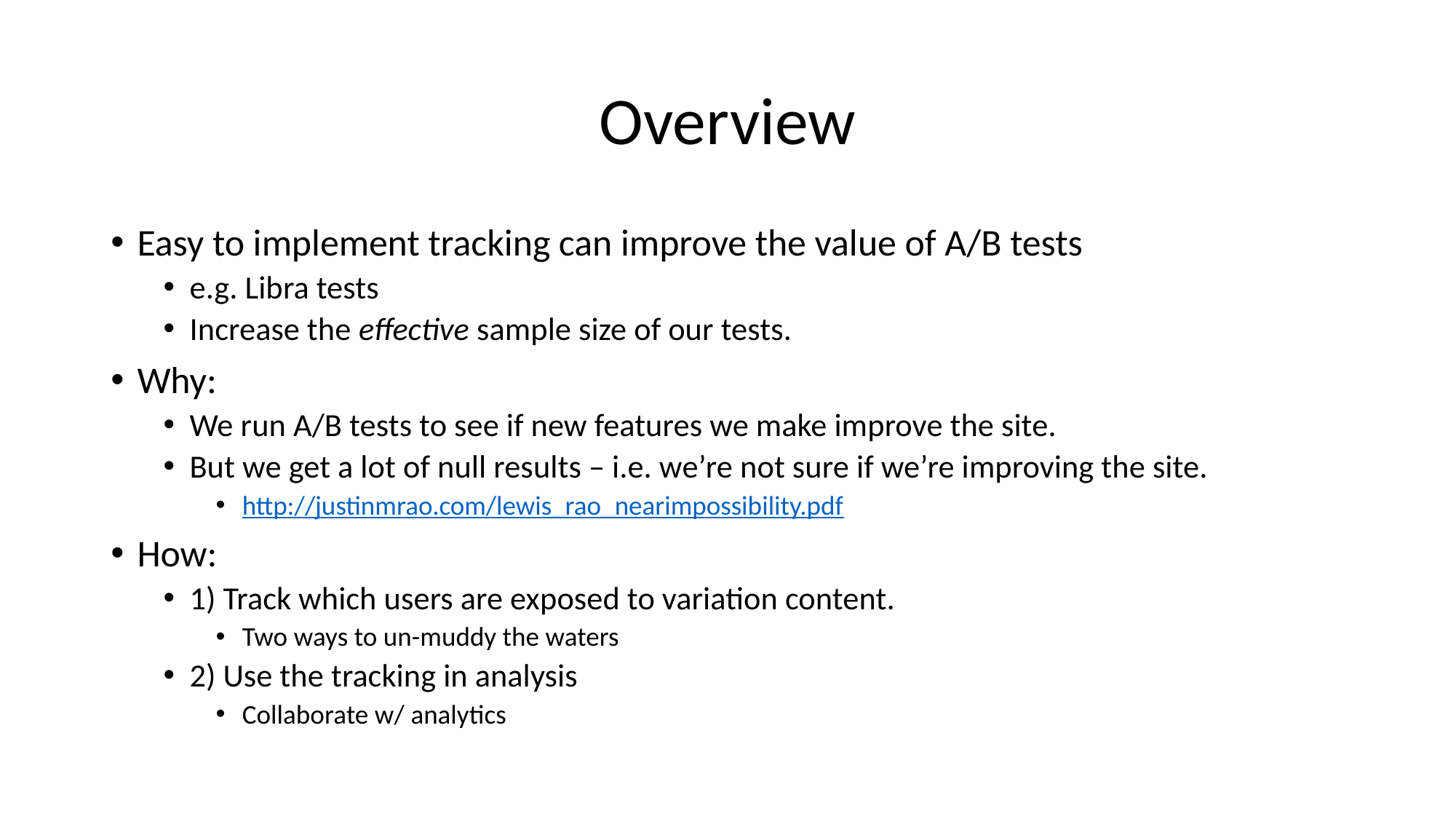

# Overview
Easy to implement tracking can improve the value of A/B tests
e.g. Libra tests
Increase the effective sample size of our tests.
Why:
We run A/B tests to see if new features we make improve the site.
But we get a lot of null results – i.e. we’re not sure if we’re improving the site.
http://justinmrao.com/lewis_rao_nearimpossibility.pdf
How:
1) Track which users are exposed to variation content.
Two ways to un-muddy the waters
2) Use the tracking in analysis
Collaborate w/ analytics